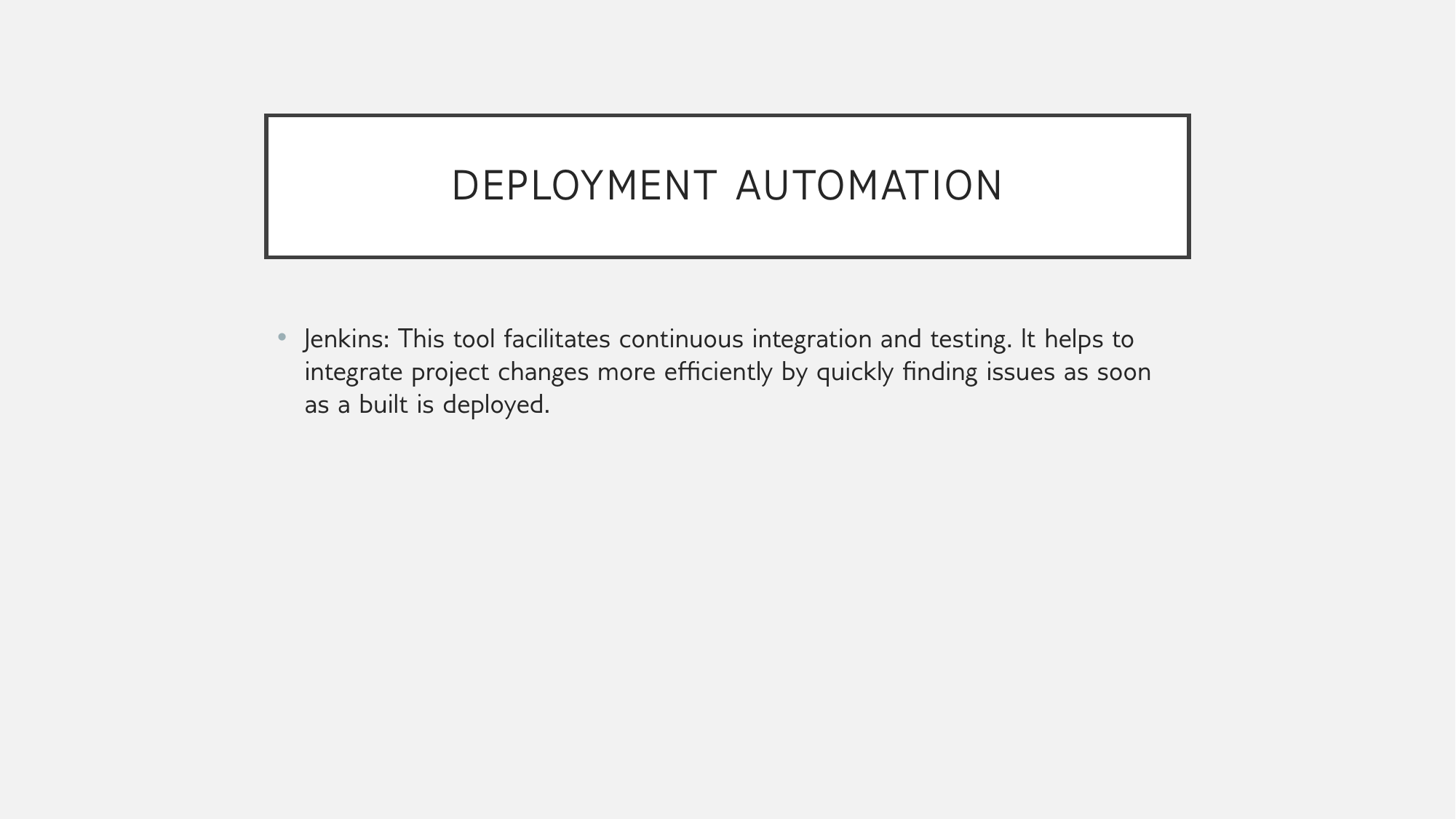

# Deployment Automation
Jenkins: This tool facilitates continuous integration and testing. It helps to integrate project changes more efficiently by quickly finding issues as soon as a built is deployed.